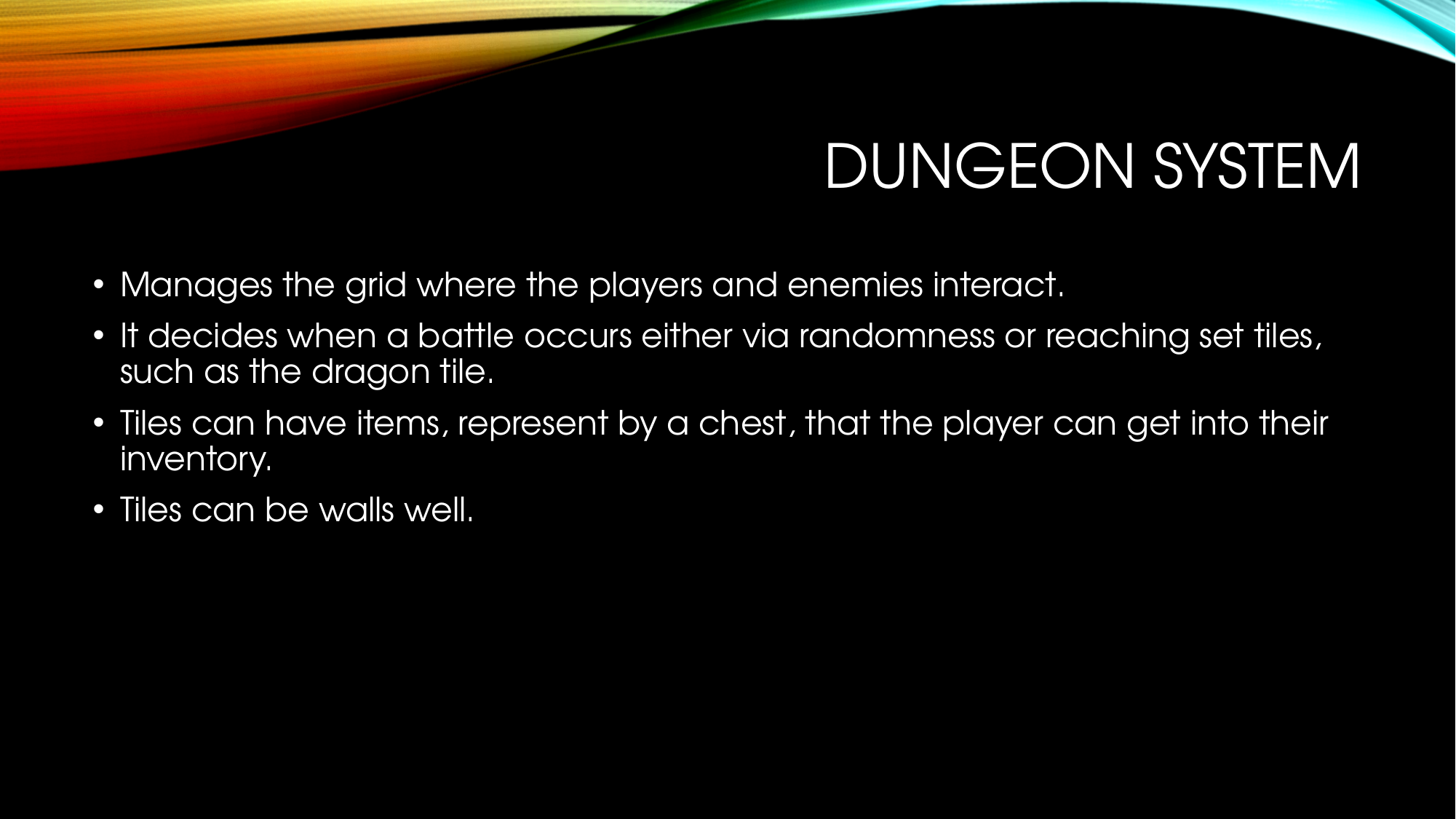

# Dungeon System
Manages the grid where the players and enemies interact.
It decides when a battle occurs either via randomness or reaching set tiles, such as the dragon tile.
Tiles can have items, represent by a chest, that the player can get into their inventory.
Tiles can be walls well.